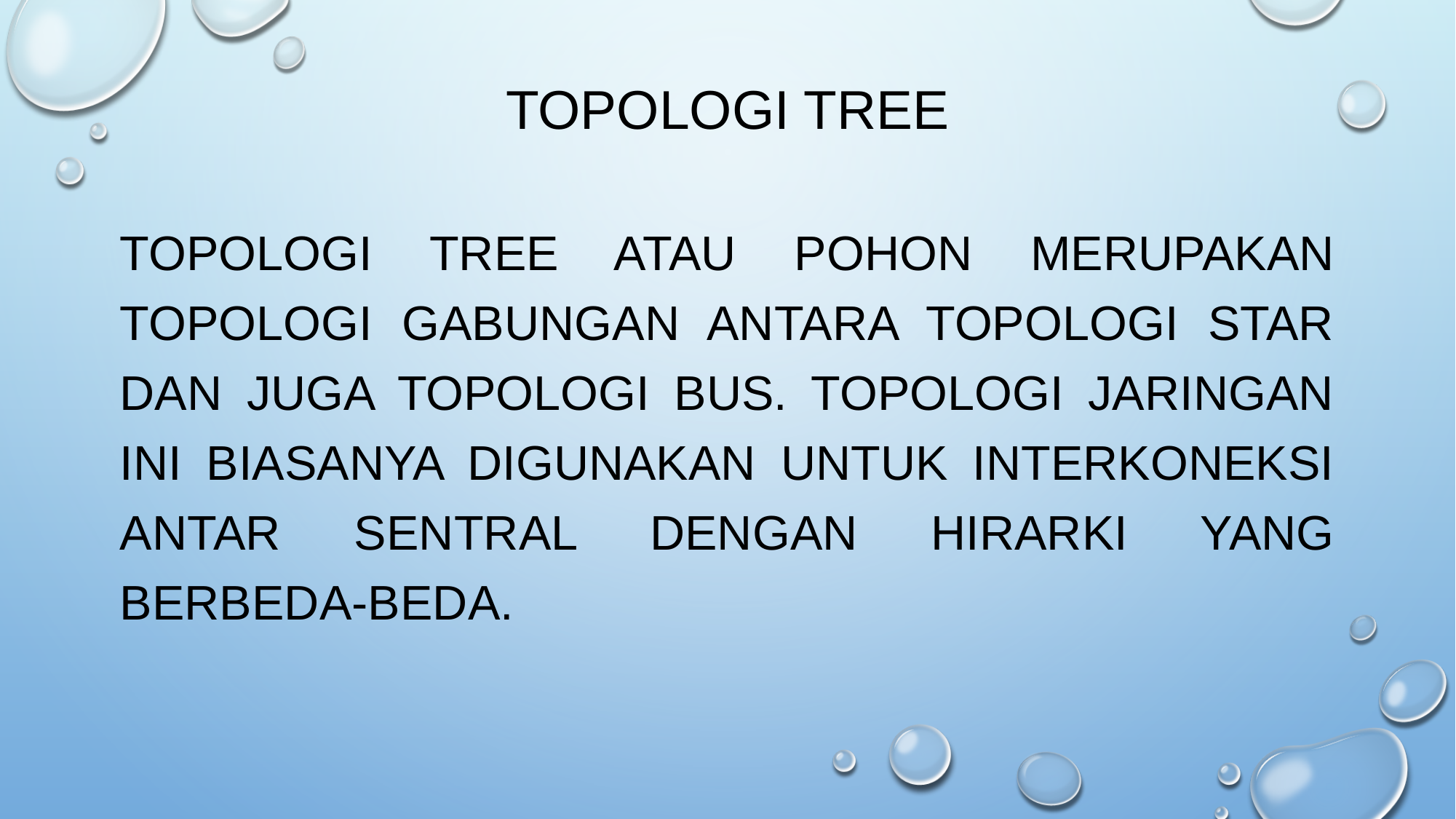

# Topologi tree
Topologi tree atau pohon merupakan topologi gabungan antara topologi star dan juga topologi bus. Topologi jaringan ini biasanya digunakan untuk interkoneksi antar sentral dengan hirarki yang berbeda-beda.